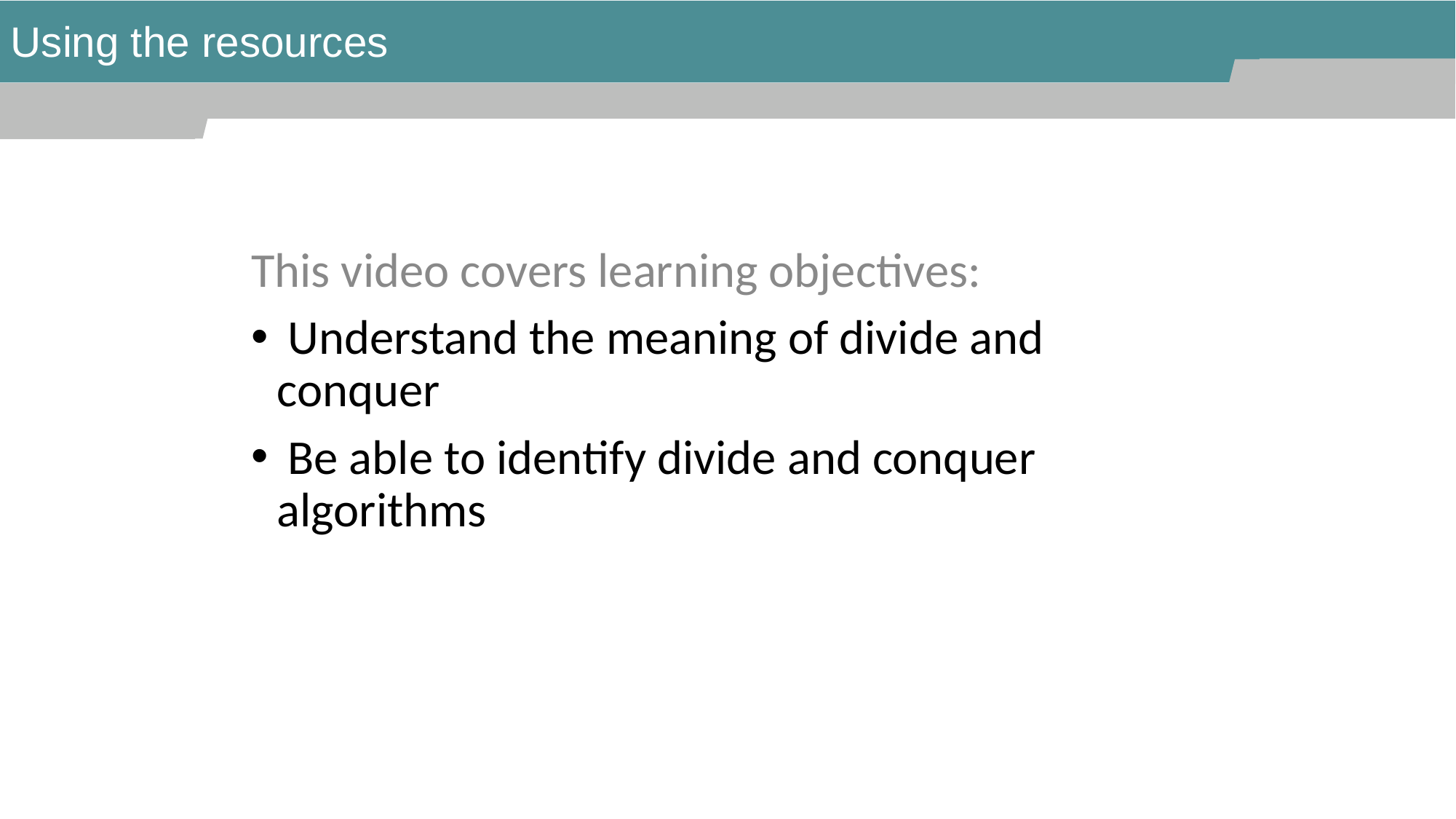

Using the resources

This video covers learning objectives:
 Understand the meaning of divide and conquer
 Be able to identify divide and conquer algorithms